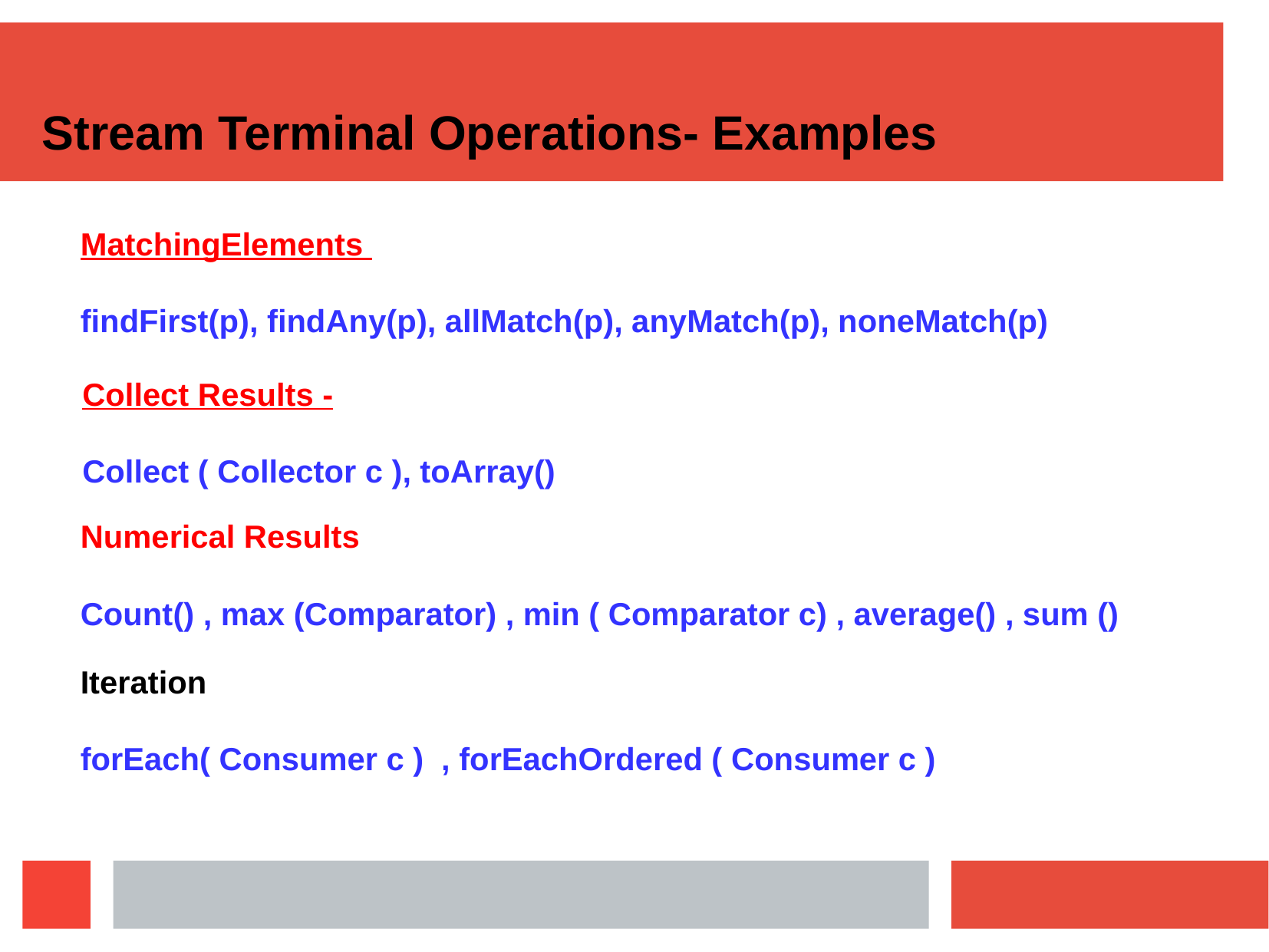

Stream Terminal Operations- Examples

MatchingElements

findFirst(p), findAny(p), allMatch(p), anyMatch(p), noneMatch(p)
Collect Results -

Collect ( Collector c ), toArray()
Numerical Results

Count() , max (Comparator) , min ( Comparator c) , average() , sum ()
Iteration

forEach( Consumer c )  , forEachOrdered ( Consumer c )